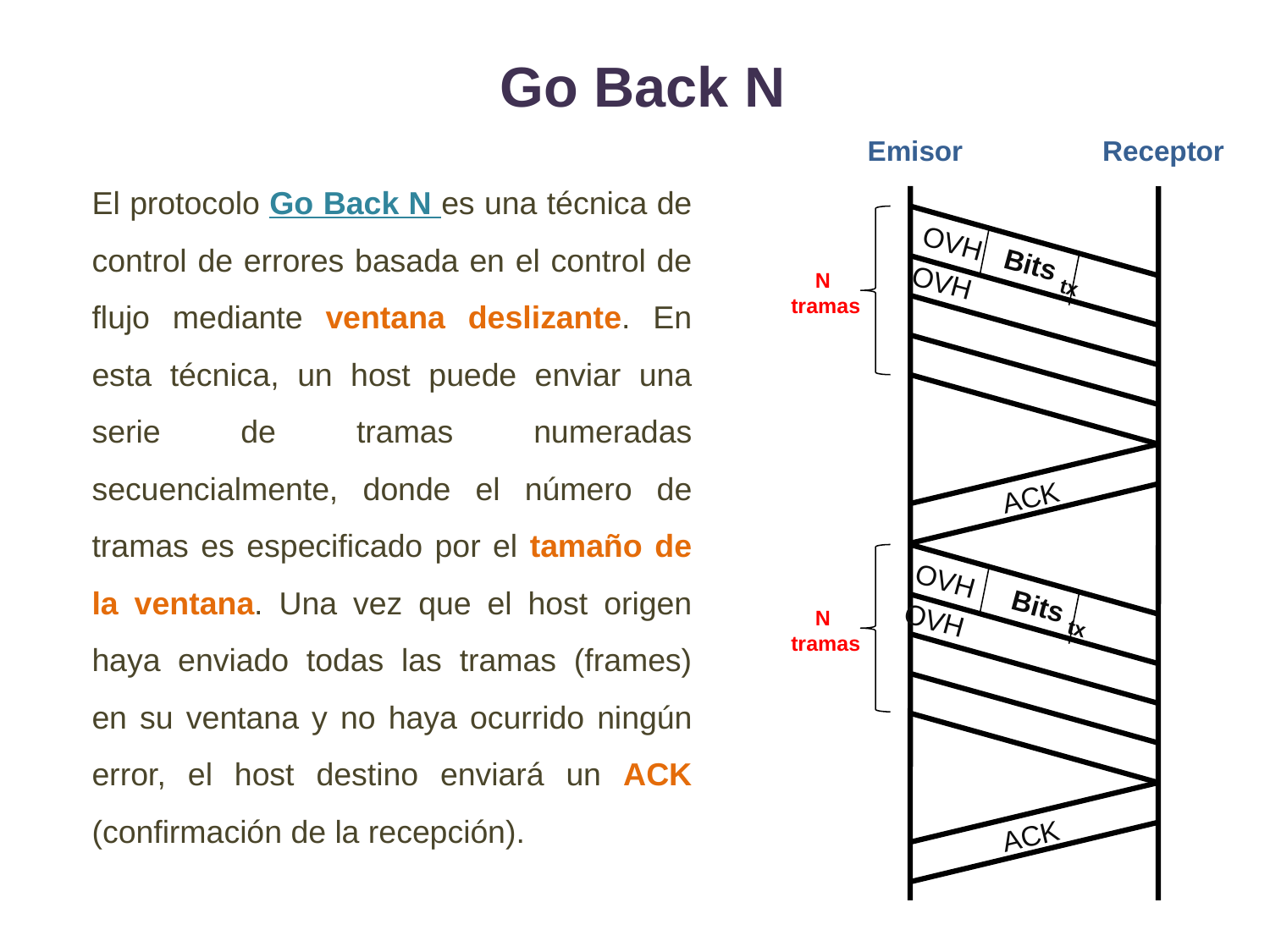

Go Back N
Emisor
Receptor

OVH   Bits tx   OVH
N
tramas
 ACK

OVH     Bits tx   OVH
N
tramas
 ACK
El protocolo Go Back N es una técnica de control de errores basada en el control de flujo mediante ventana deslizante. En esta técnica, un host puede enviar una serie de tramas numeradas secuencialmente, donde el número de tramas es especificado por el tamaño de la ventana. Una vez que el host origen haya enviado todas las tramas (frames) en su ventana y no haya ocurrido ningún error, el host destino enviará un ACK (confirmación de la recepción).